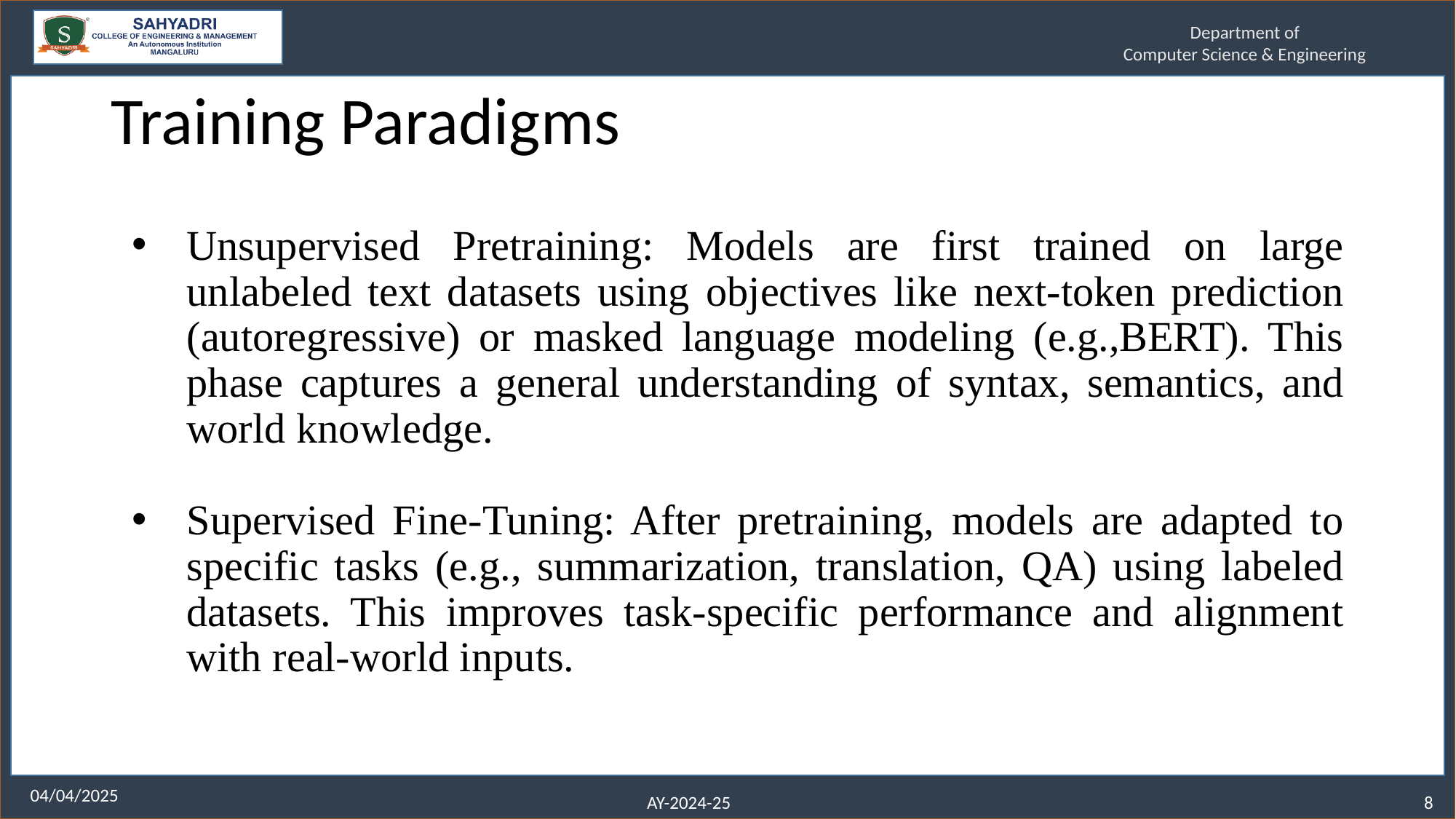

# Training Paradigms
Unsupervised Pretraining: Models are first trained on large unlabeled text datasets using objectives like next-token prediction (autoregressive) or masked language modeling (e.g.,BERT). This phase captures a general understanding of syntax, semantics, and world knowledge.

Supervised Fine-Tuning: After pretraining, models are adapted to specific tasks (e.g., summarization, translation, QA) using labeled datasets. This improves task-specific performance and alignment with real-world inputs.
8
04/04/2025
AY-2024-25